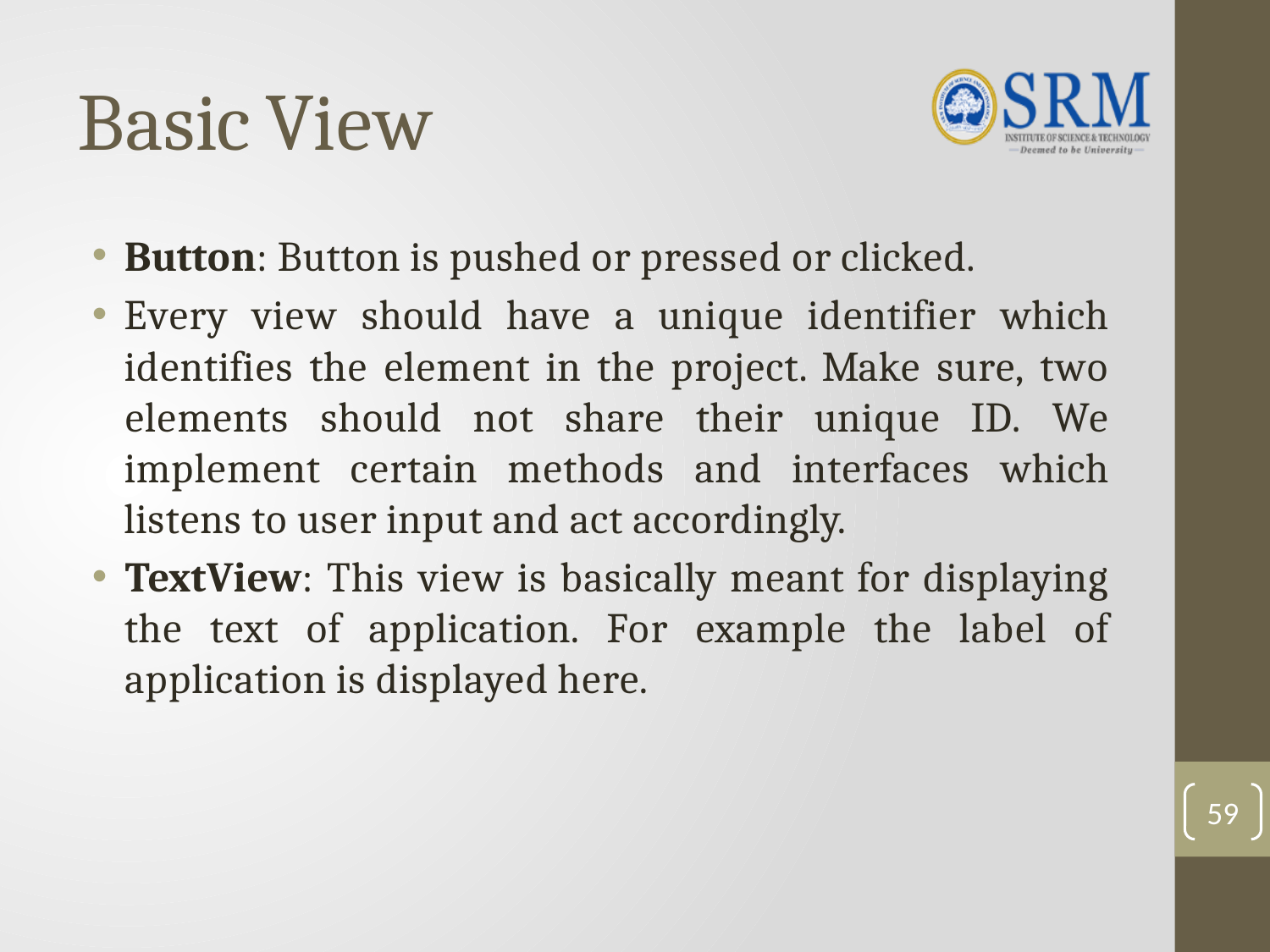

# Basic View
Button: Button is pushed or pressed or clicked.
Every view should have a unique identifier which identifies the element in the project. Make sure, two elements should not share their unique ID. We implement certain methods and interfaces which listens to user input and act accordingly.
TextView: This view is basically meant for displaying the text of application. For example the label of application is displayed here.

59